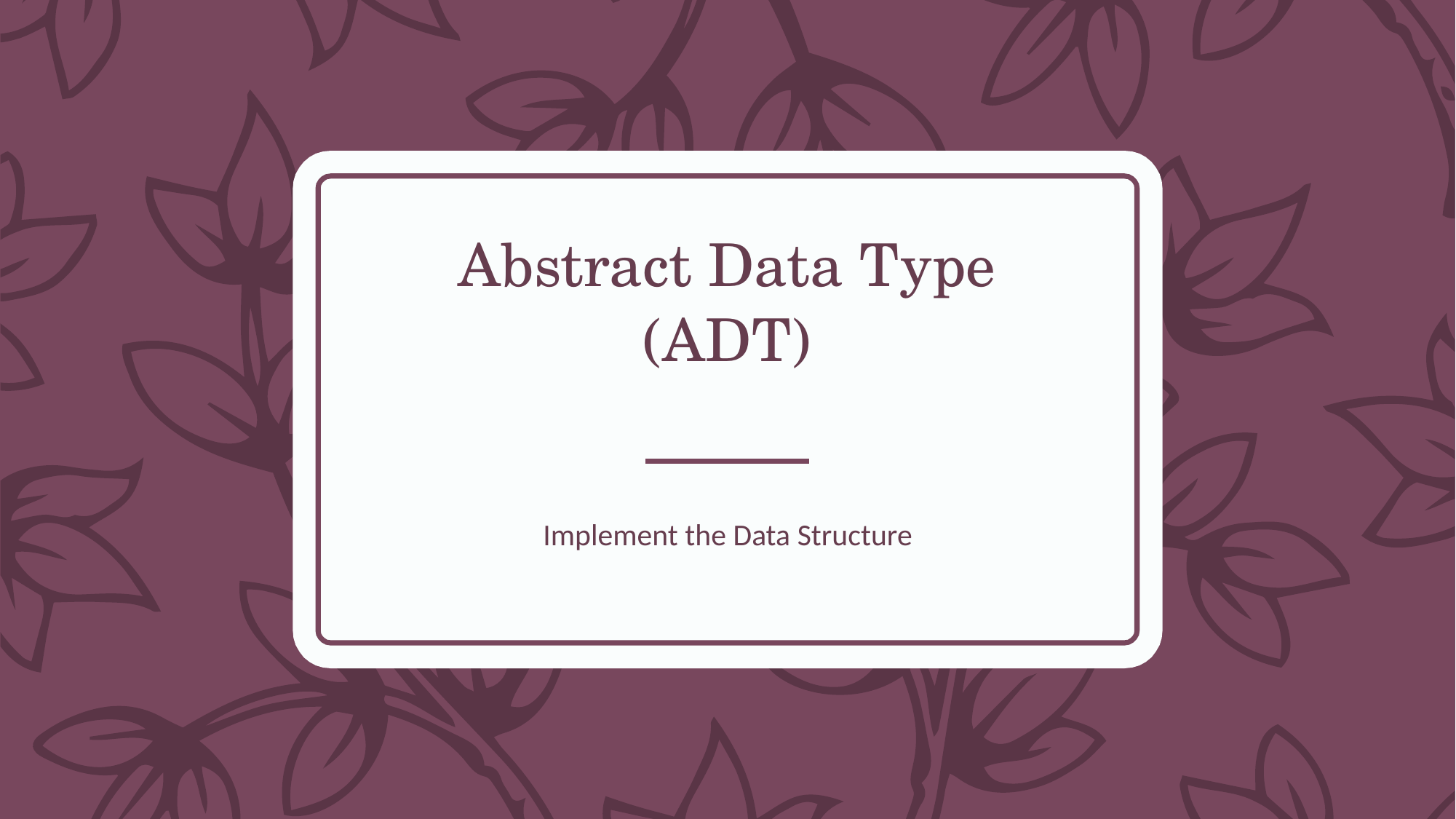

# Abstract Data Type (ADT)
Implement the Data Structure